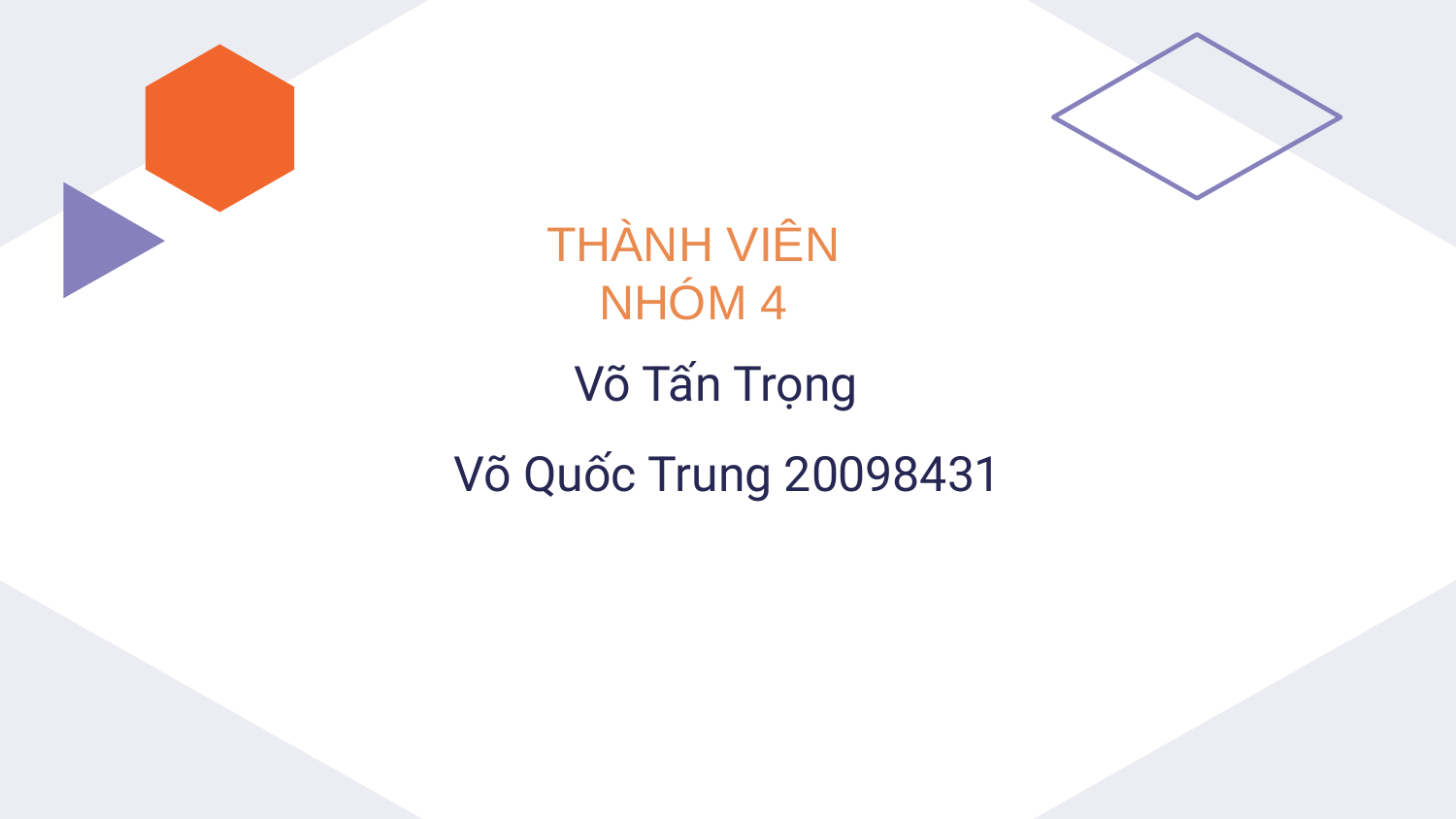

# THÀNH VIÊN NHÓM 4
Võ Tấn Trọng
Võ Quốc Trung 20098431